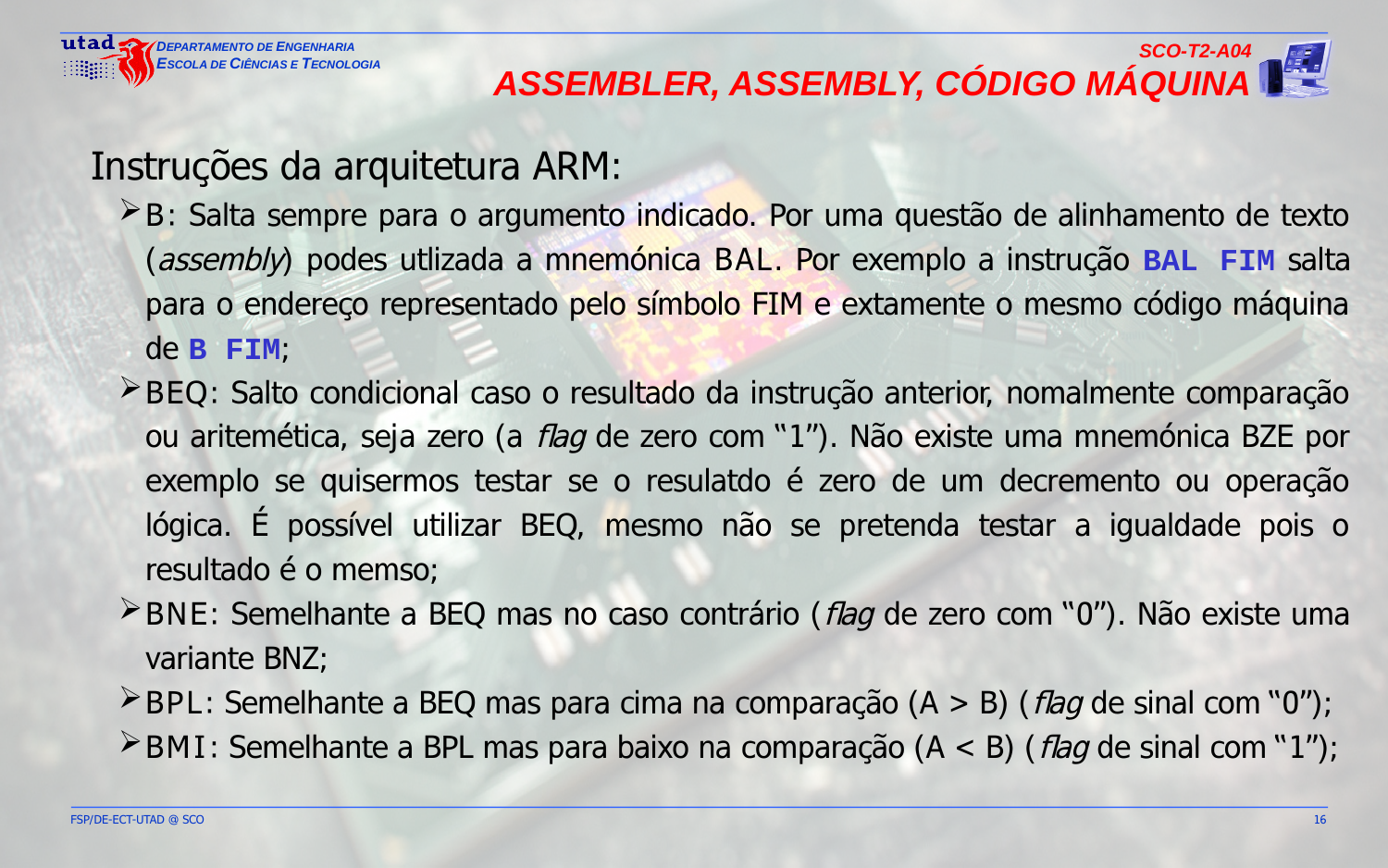

SCO-T2-A04
Assembler, Assembly, Código Máquina
Instruções da arquitetura ARM:
B: Salta sempre para o argumento indicado. Por uma questão de alinhamento de texto (assembly) podes utlizada a mnemónica BAL. Por exemplo a instrução BAL FIM salta para o endereço representado pelo símbolo FIM e extamente o mesmo código máquina de B FIM;
BEQ: Salto condicional caso o resultado da instrução anterior, nomalmente comparação ou aritemética, seja zero (a flag de zero com “1”). Não existe uma mnemónica BZE por exemplo se quisermos testar se o resulatdo é zero de um decremento ou operação lógica. É possível utilizar BEQ, mesmo não se pretenda testar a igualdade pois o resultado é o memso;
BNE: Semelhante a BEQ mas no caso contrário (flag de zero com “0”). Não existe uma variante BNZ;
BPL: Semelhante a BEQ mas para cima na comparação (A > B) (flag de sinal com “0”);
BMI: Semelhante a BPL mas para baixo na comparação (A < B) (flag de sinal com “1”);